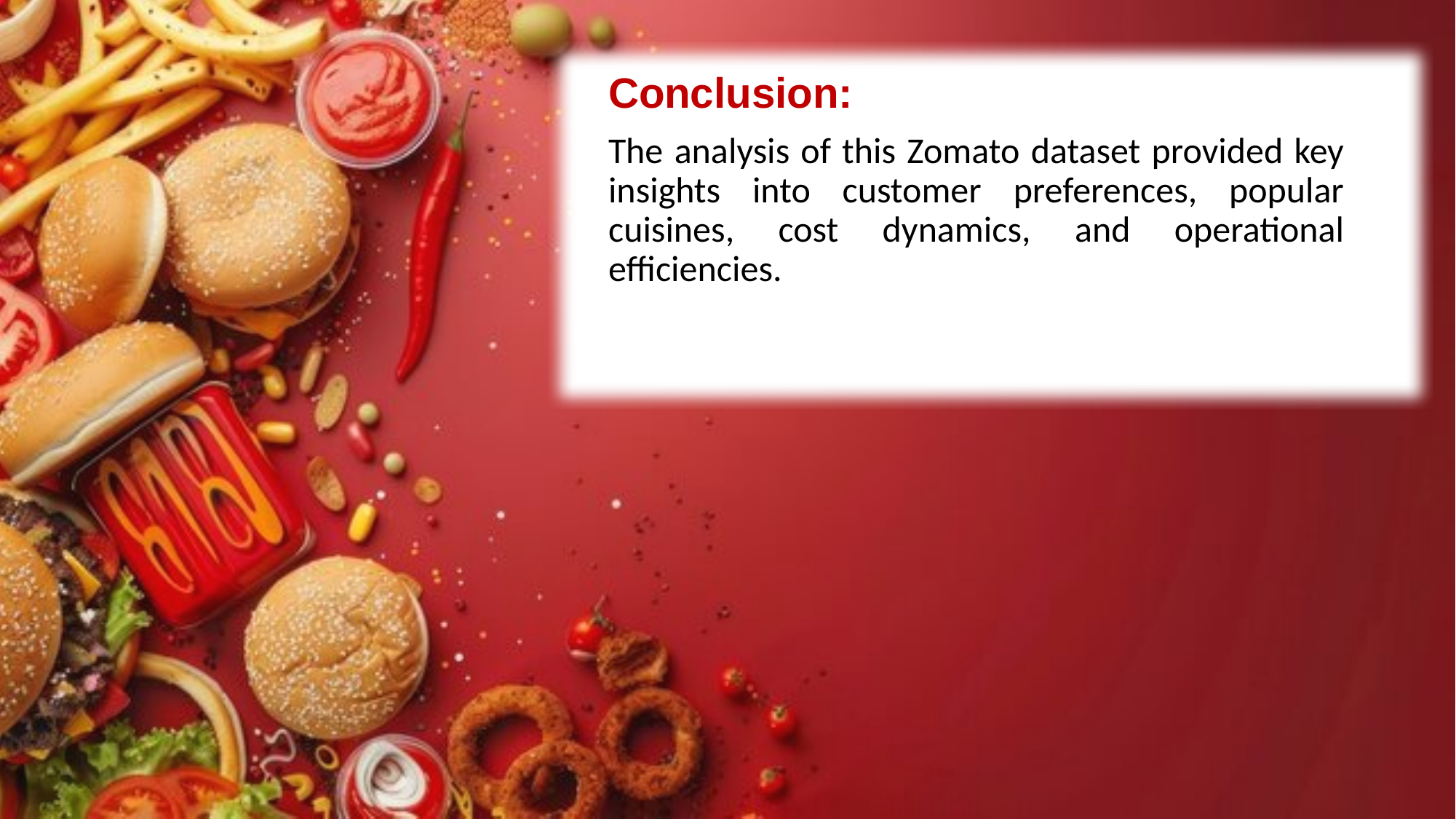

Conclusion:
The analysis of this Zomato dataset provided key insights into customer preferences, popular cuisines, cost dynamics, and operational efficiencies.